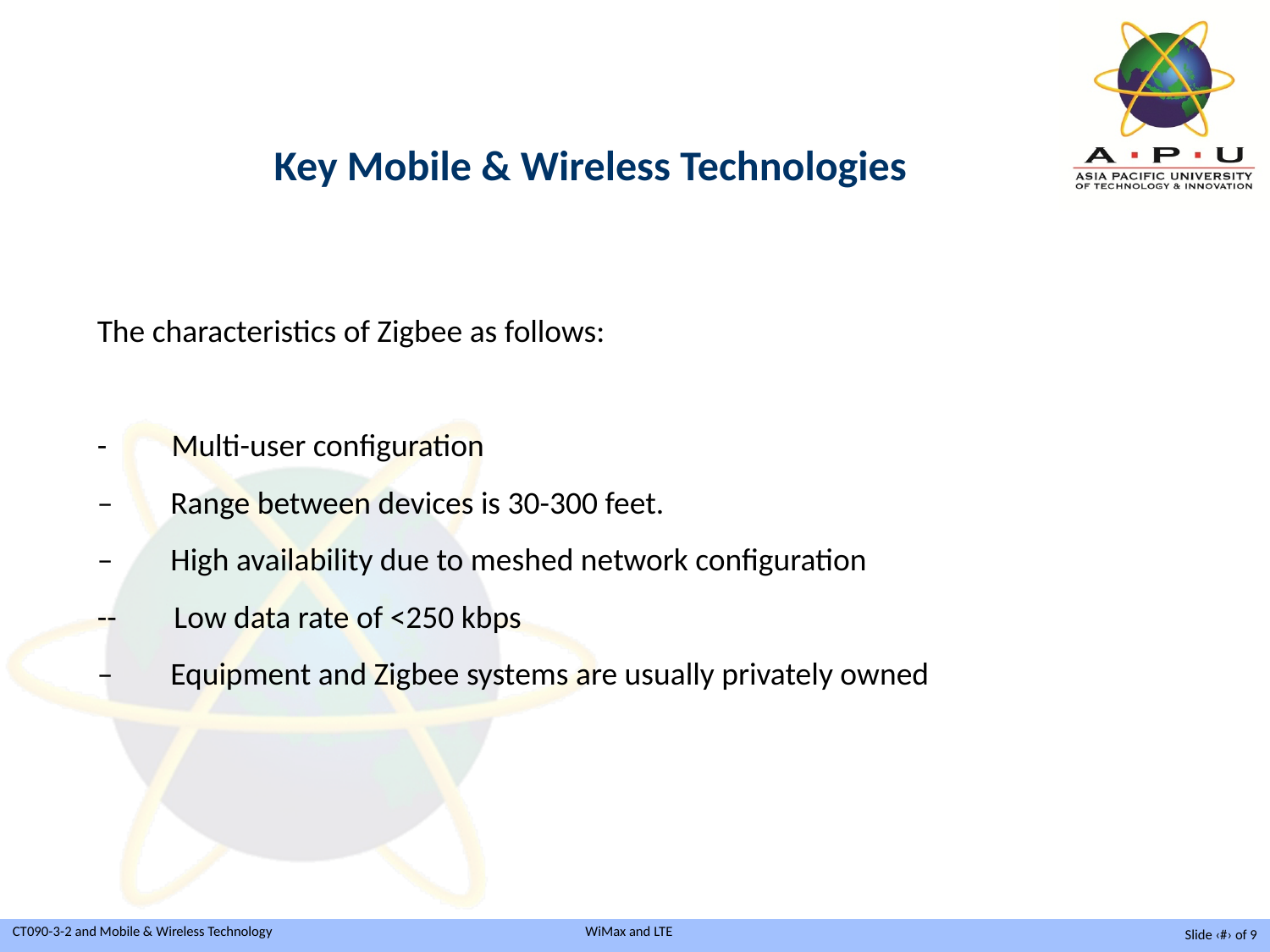

Key Mobile & Wireless Technologies
The characteristics of Zigbee as follows:

-         Multi-user configuration
–        Range between devices is 30-300 feet.
–        High availability due to meshed network configuration
--        Low data rate of <250 kbps
–        Equipment and Zigbee systems are usually privately owned
Slide ‹#› of 9